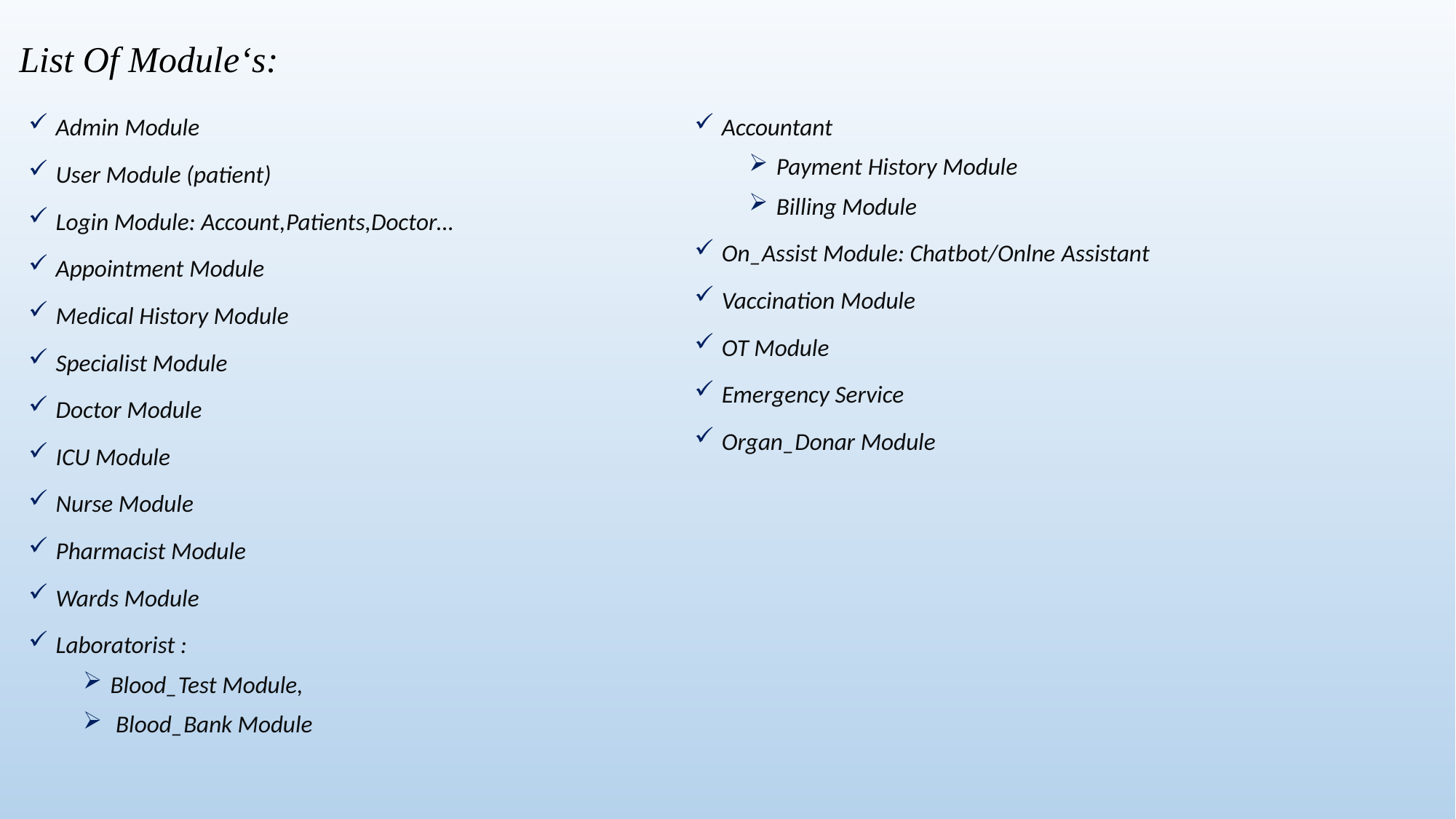

# List Of Module‘s:
Admin Module
User Module (patient)
Login Module: Account,Patients,Doctor…
Appointment Module
Medical History Module
Specialist Module
Doctor Module
ICU Module
Nurse Module
Pharmacist Module
Wards Module
Laboratorist :
Blood_Test Module,
 Blood_Bank Module

Accountant
Payment History Module
Billing Module
On_Assist Module: Chatbot/Onlne Assistant
Vaccination Module
OT Module
Emergency Service
Organ_Donar Module